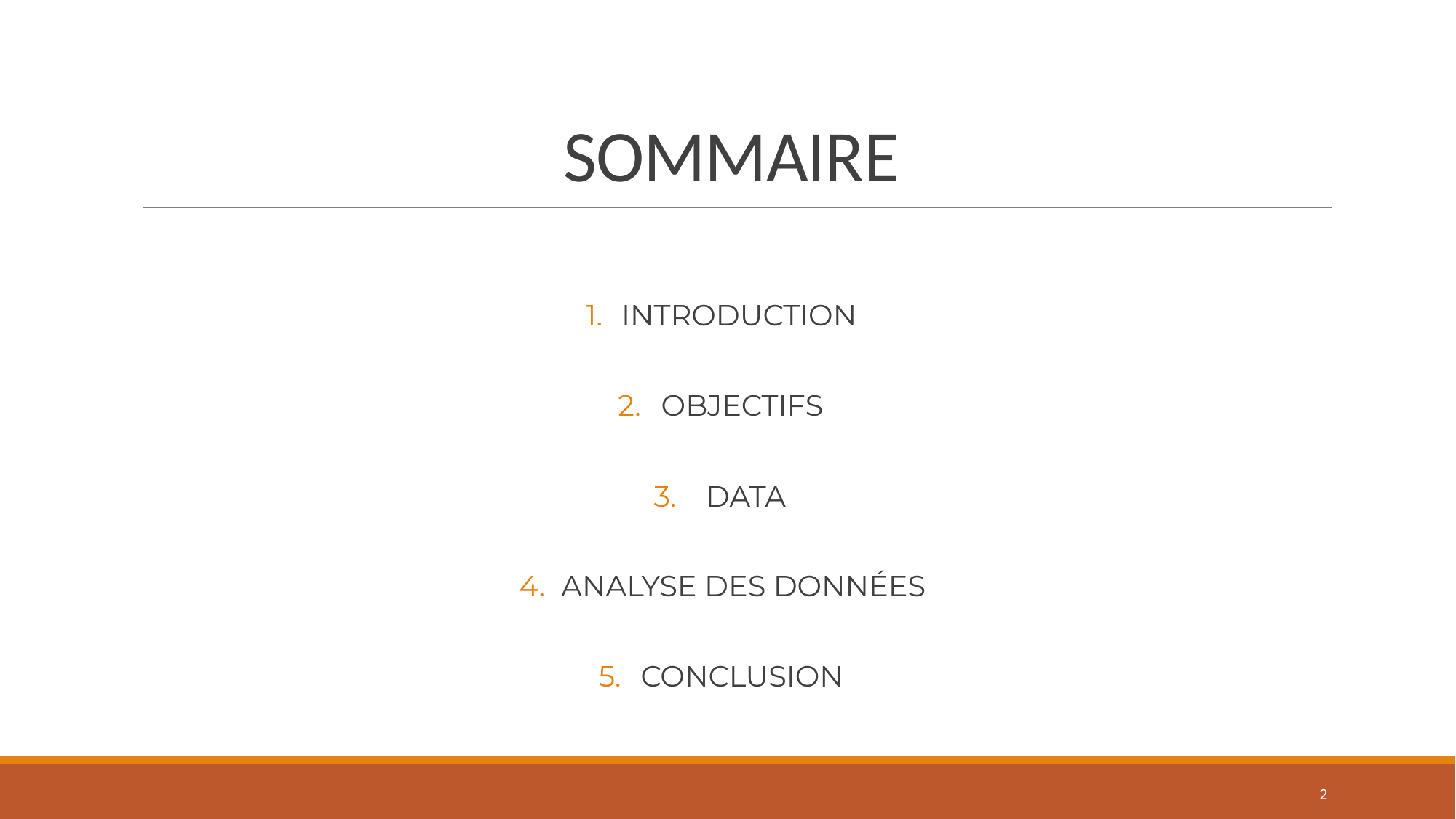

# SOMMAIRE

INTRODUCTION
OBJECTIFS
 DATA
ANALYSE DES DONNÉES
CONCLUSION

2